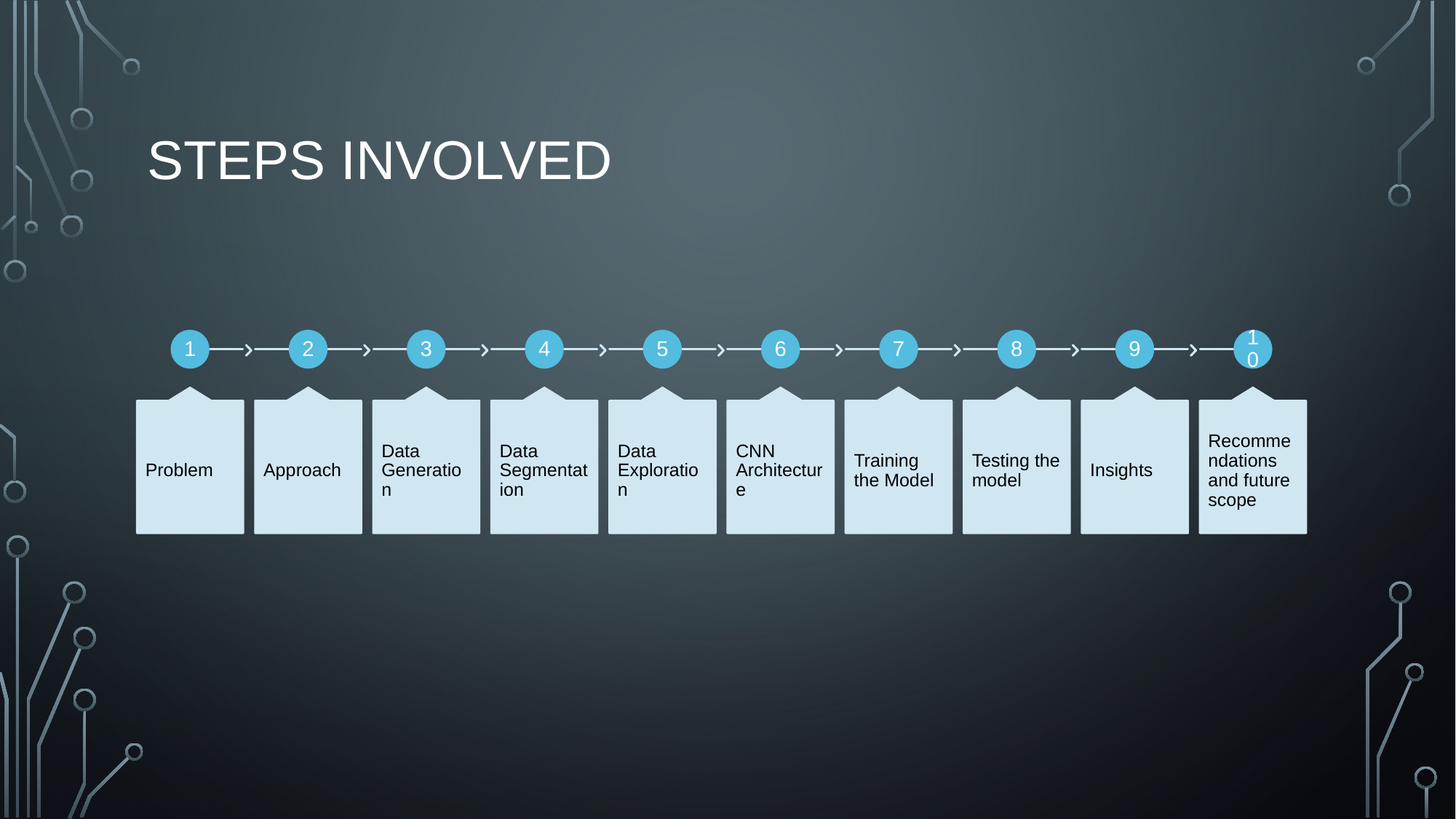

# Steps Involved
1
2
3
4
5
6
7
8
9
10

Problem
Approach
Data Generation
Data Segmentation
Data Exploration
CNN Architecture
Training the Model
Testing the model
Insights
Recommendations and future scope